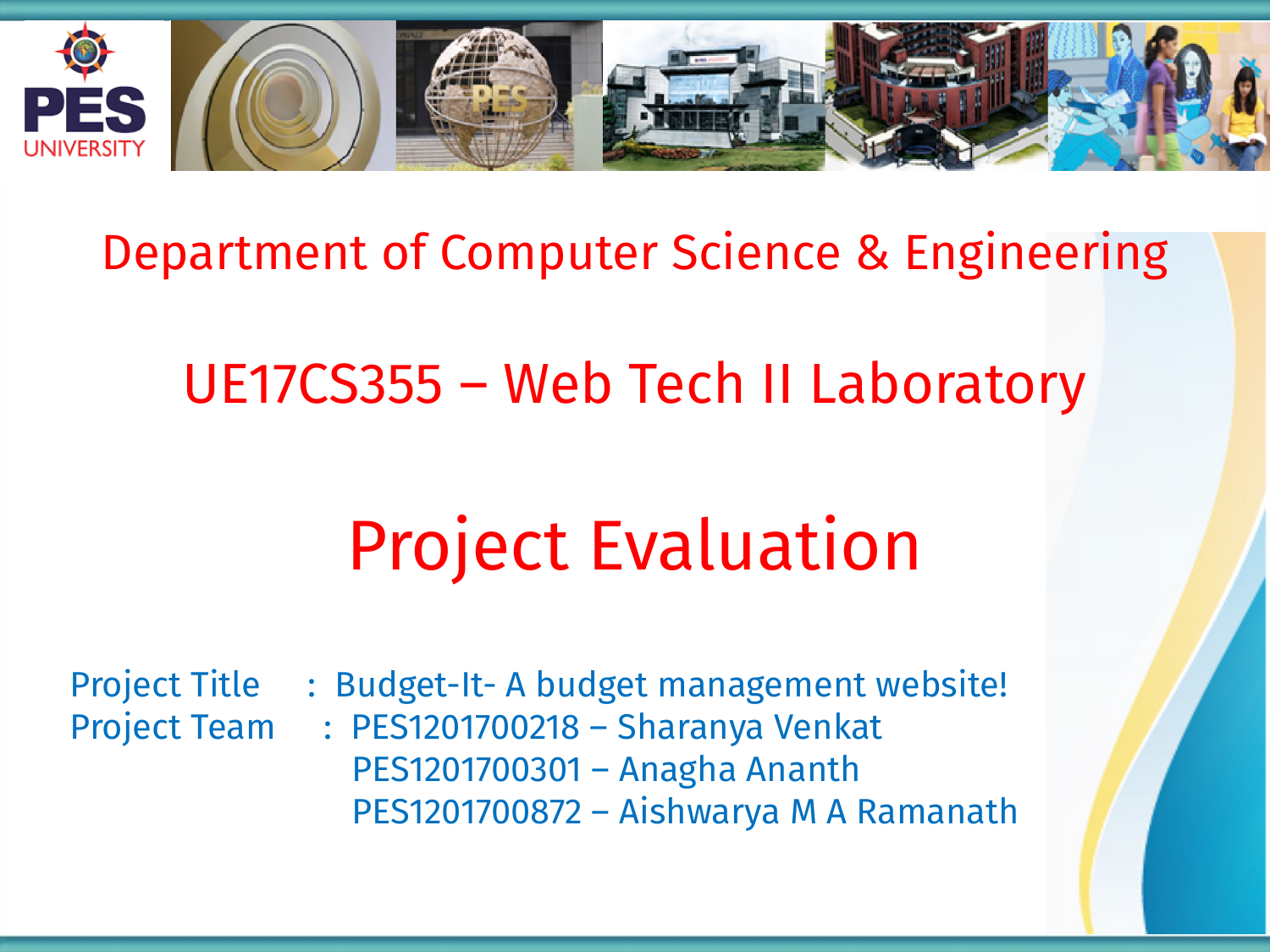

Department of Computer Science & Engineering

UE17CS355 – Web Tech II Laboratory

Project Evaluation
Project Title     :  Budget-It- A budget management website!
Project Team 	:  PES1201700218 – Sharanya Venkat
		   PES1201700301 – Anagha Ananth
		   PES1201700872 – Aishwarya M A Ramanath